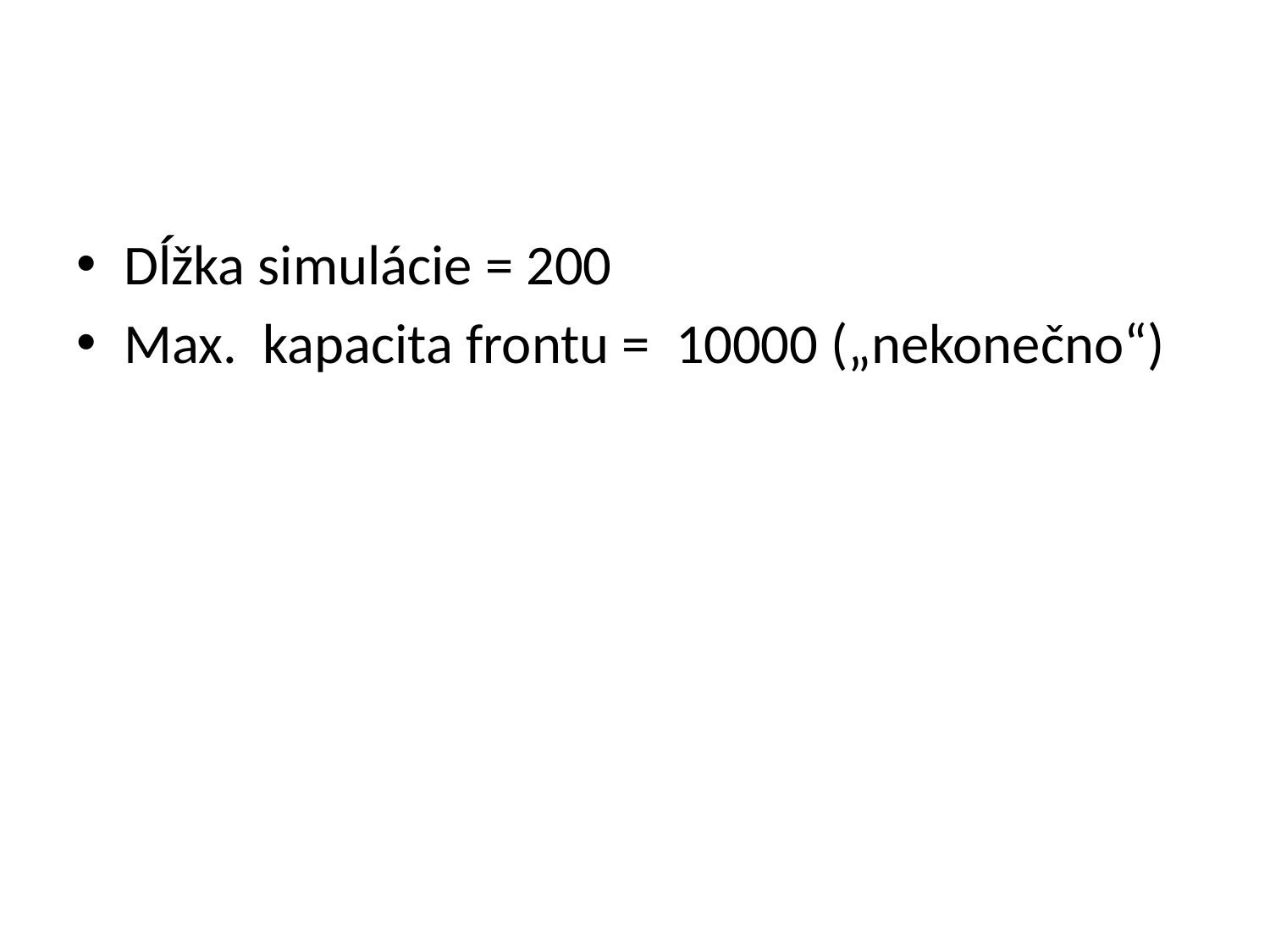

#
Dĺžka simulácie = 200
Max.  kapacita frontu =  10000 („nekonečno“)